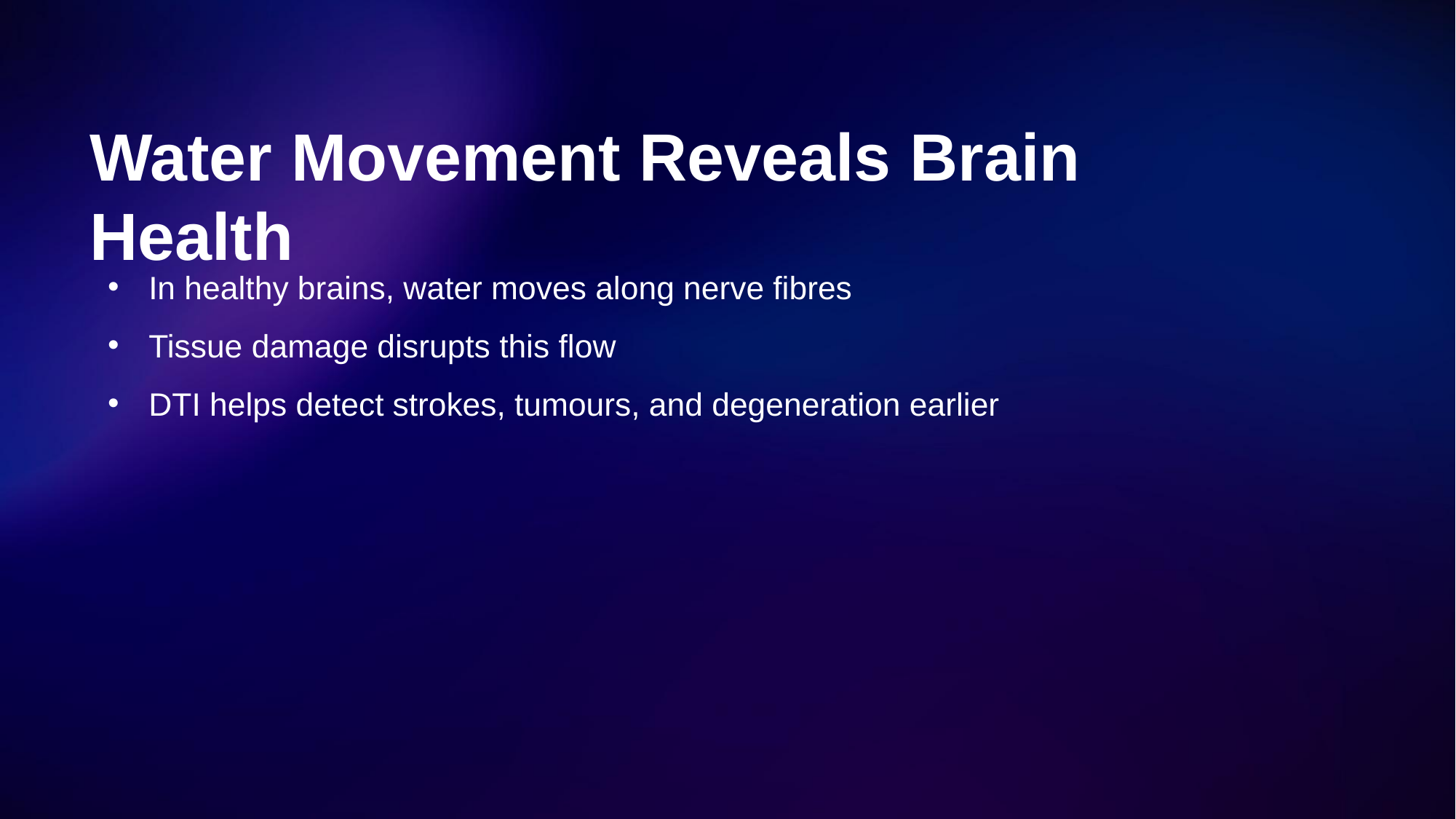

# Water Movement Reveals Brain Health
In healthy brains, water moves along nerve fibres
Tissue damage disrupts this flow
DTI helps detect strokes, tumours, and degeneration earlier